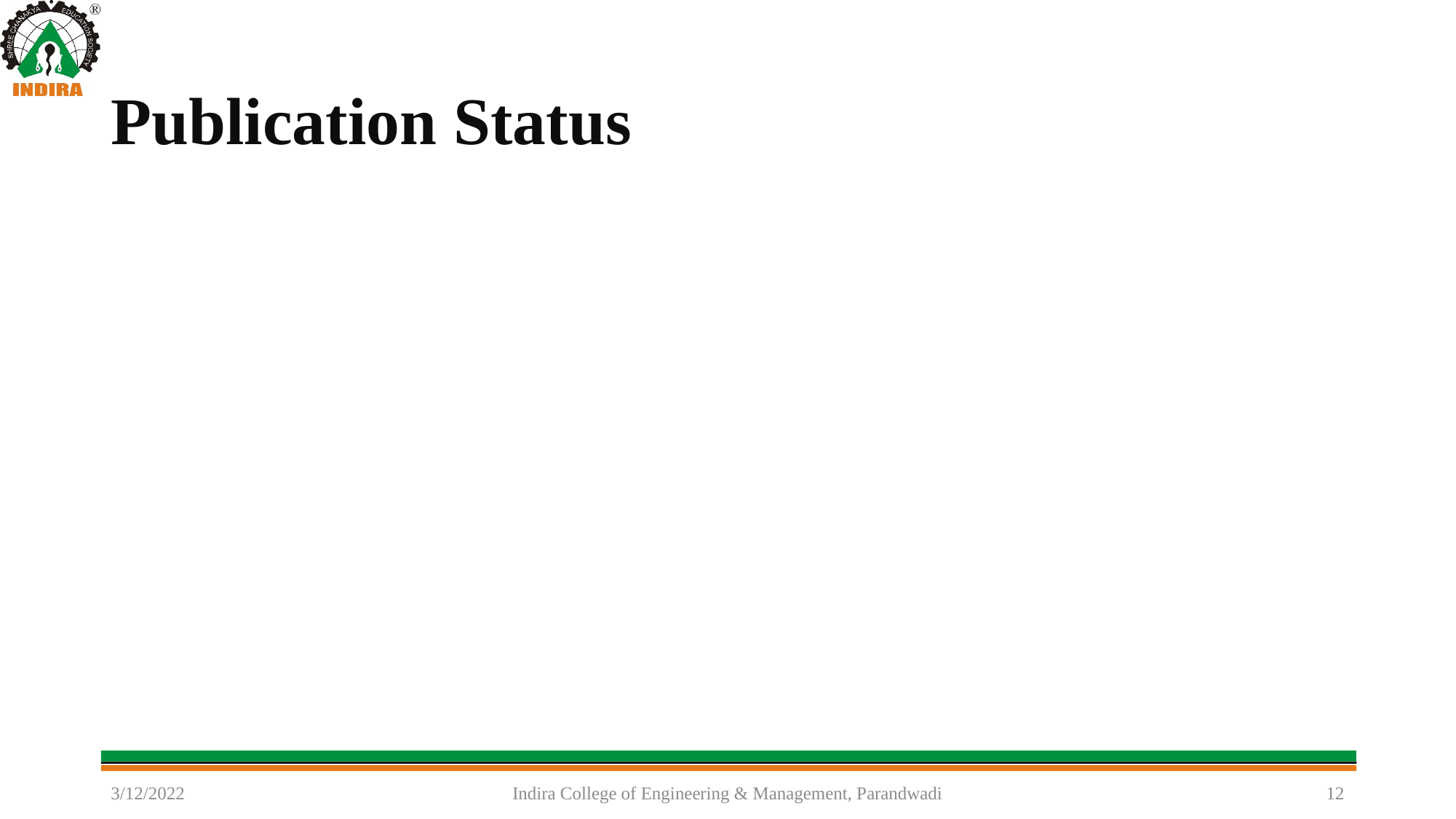

# Publication Status
3/12/2022
Indira College of Engineering & Management, Parandwadi
12